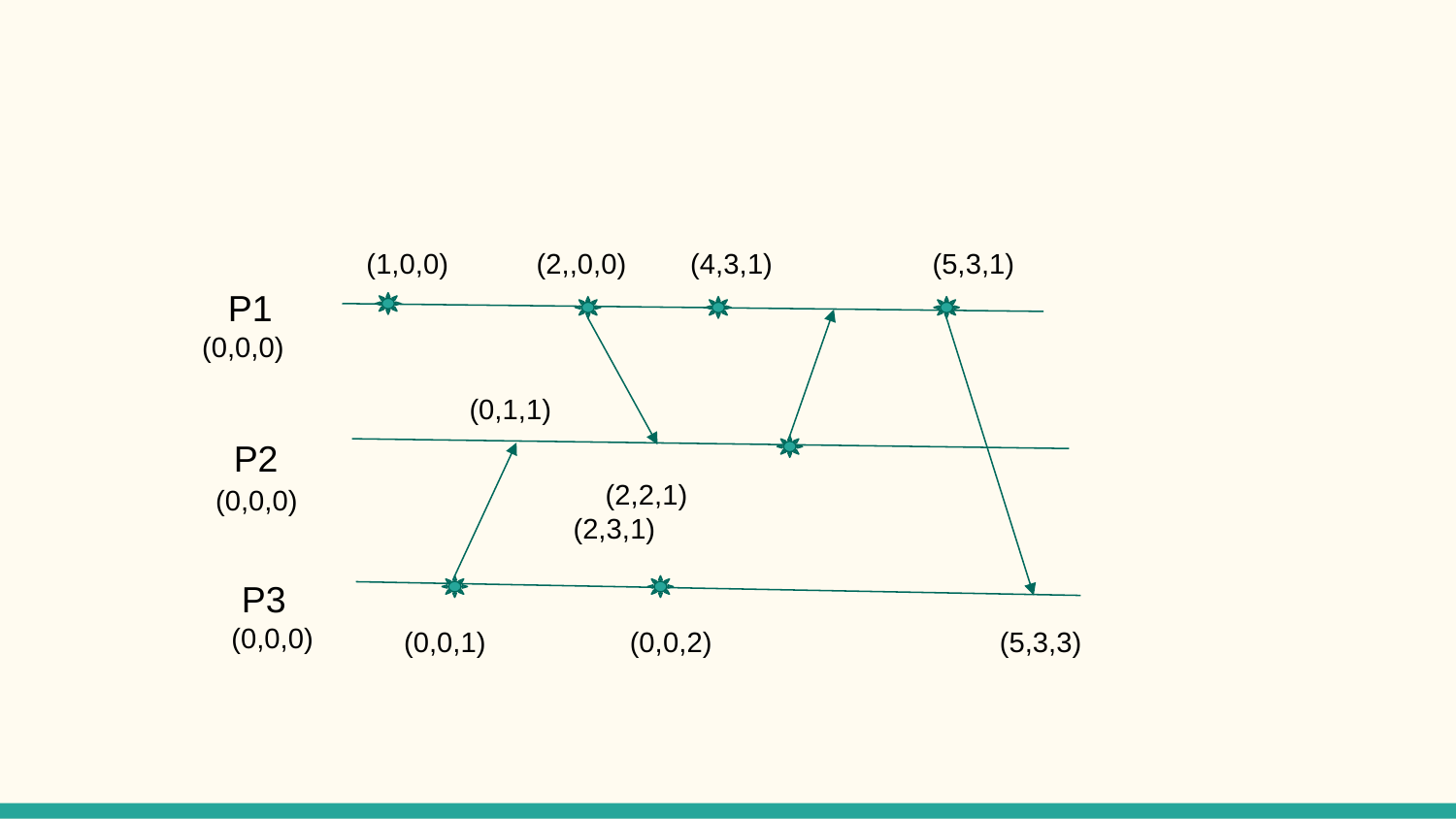

#

(1,0,0)           (2,,0,0)        (4,3,1)                    (5,3,1)
   P1
(0,0,0)

(0,1,1)
  P2
(0,0,0)

    (2,2,1)               (2,3,1)
 P3
(0,0,0)

(0,0,1)                  (0,0,2)                                    (5,3,3)